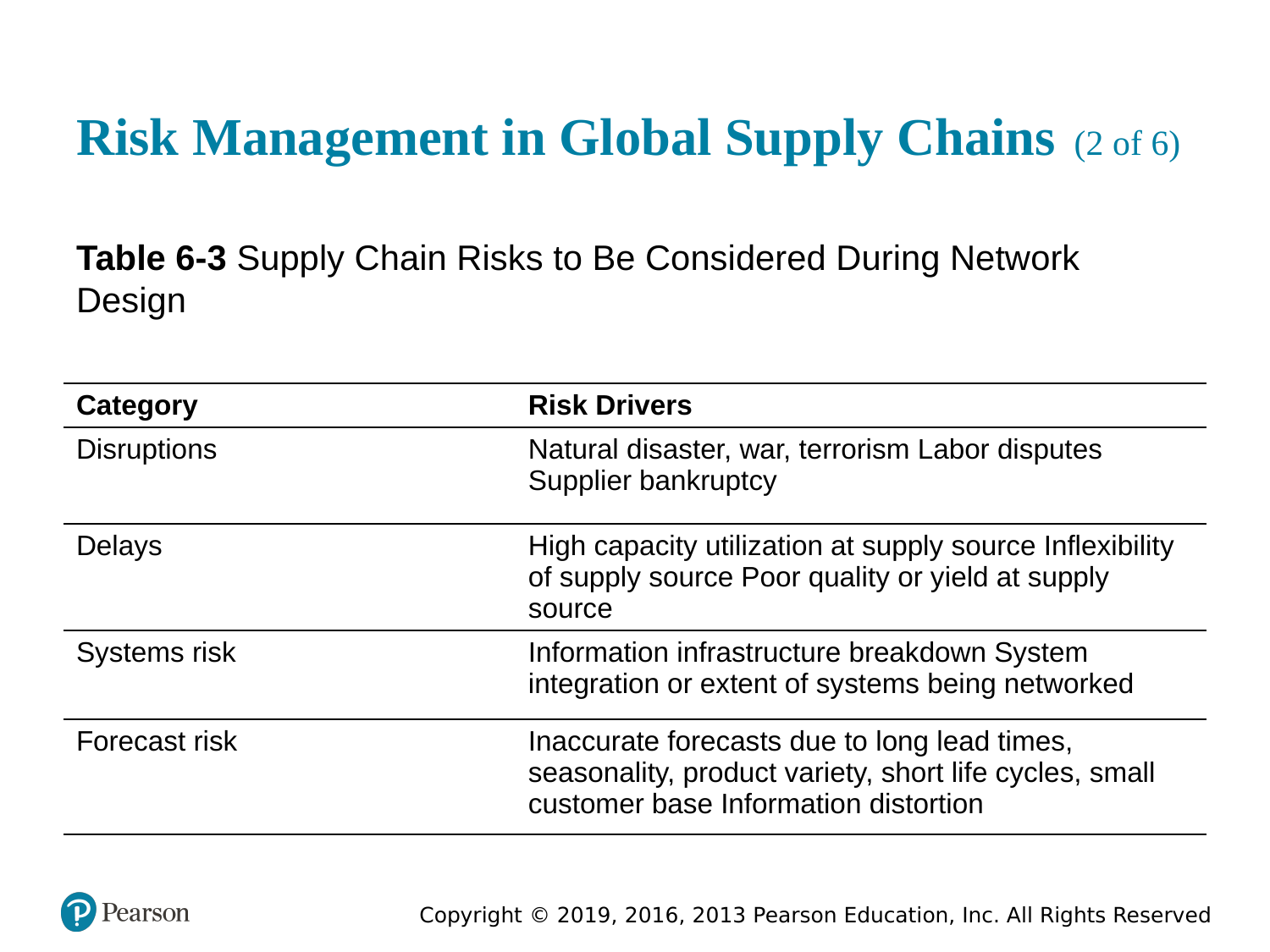

# Risk Management in Global Supply Chains (2 of 6)
Table 6-3 Supply Chain Risks to Be Considered During Network Design
| Category | Risk Drivers |
| --- | --- |
| Disruptions | Natural disaster, war, terrorism Labor disputes Supplier bankruptcy |
| Delays | High capacity utilization at supply source Inflexibility of supply source Poor quality or yield at supply source |
| Systems risk | Information infrastructure breakdown System integration or extent of systems being networked |
| Forecast risk | Inaccurate forecasts due to long lead times, seasonality, product variety, short life cycles, small customer base Information distortion |